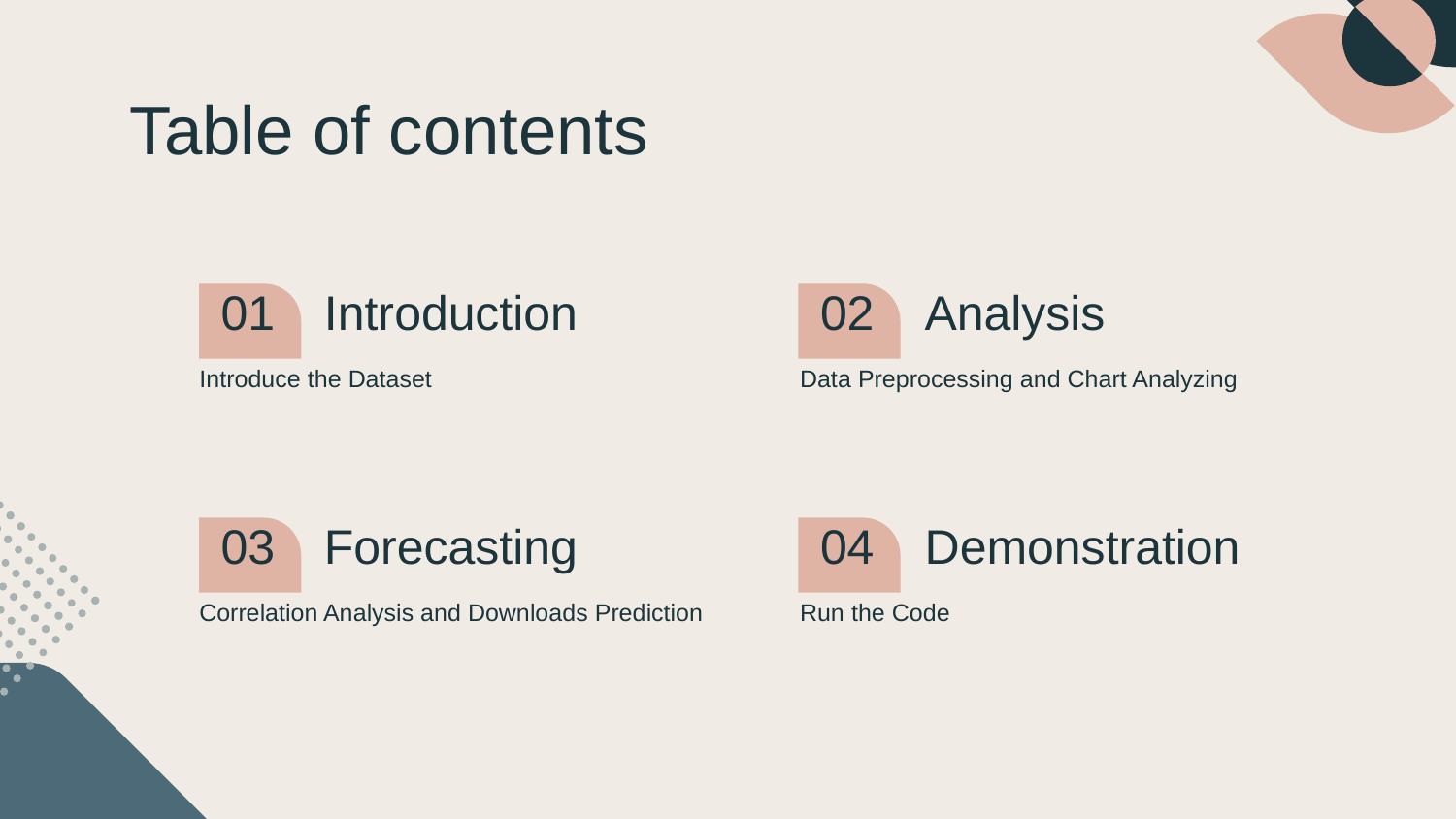

# Table of contents
01
02
Introduction
Analysis

Data Preprocessing and Chart Analyzing
Introduce the Dataset
03
04
Demonstration
Forecasting

Run the Code
Correlation Analysis and Downloads Prediction